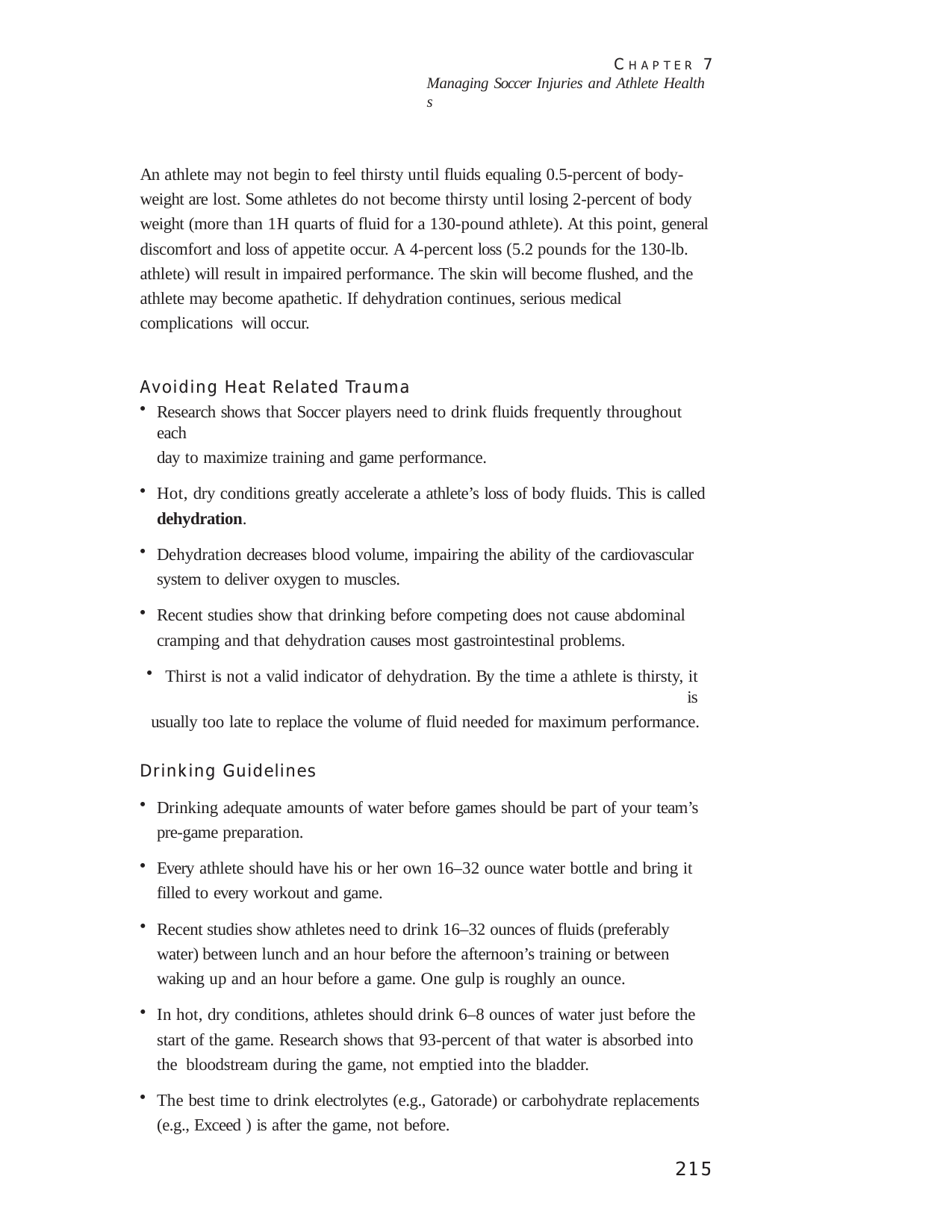

C H A P T E R   7
Managing Soccer Injuries and Athlete Health s
An athlete may not begin to feel thirsty until fluids equaling 0.5-percent of body-  weight are lost. Some athletes do not become thirsty until losing 2-percent of body  weight (more than 1H quarts of fluid for a 130-pound athlete). At this point, general  discomfort and loss of appetite occur. A 4-percent loss (5.2 pounds for the 130-lb.  athlete) will result in impaired performance. The skin will become flushed, and the  athlete may become apathetic. If dehydration continues, serious medical complications  will occur.

Avoiding Heat Related Trauma
Research shows that Soccer players need to drink fluids frequently throughout each
day to maximize training and game performance.
Hot, dry conditions greatly accelerate a athlete’s loss of body fluids. This is called
dehydration.
Dehydration decreases blood volume, impairing the ability of the cardiovascular
system to deliver oxygen to muscles.
Recent studies show that drinking before competing does not cause abdominal
cramping and that dehydration causes most gastrointestinal problems.
Thirst is not a valid indicator of dehydration. By the time a athlete is thirsty, it is
usually too late to replace the volume of fluid needed for maximum performance.

Drinking Guidelines
Drinking adequate amounts of water before games should be part of your team’s
pre-game preparation.
Every athlete should have his or her own 16–32 ounce water bottle and bring it
filled to every workout and game.
Recent studies show athletes need to drink 16–32 ounces of fluids (preferably  water) between lunch and an hour before the afternoon’s training or between  waking up and an hour before a game. One gulp is roughly an ounce.
In hot, dry conditions, athletes should drink 6–8 ounces of water just before the  start of the game. Research shows that 93-percent of that water is absorbed into the  bloodstream during the game, not emptied into the bladder.
The best time to drink electrolytes (e.g., Gatorade) or carbohydrate replacements
(e.g., Exceed ) is after the game, not before.
215